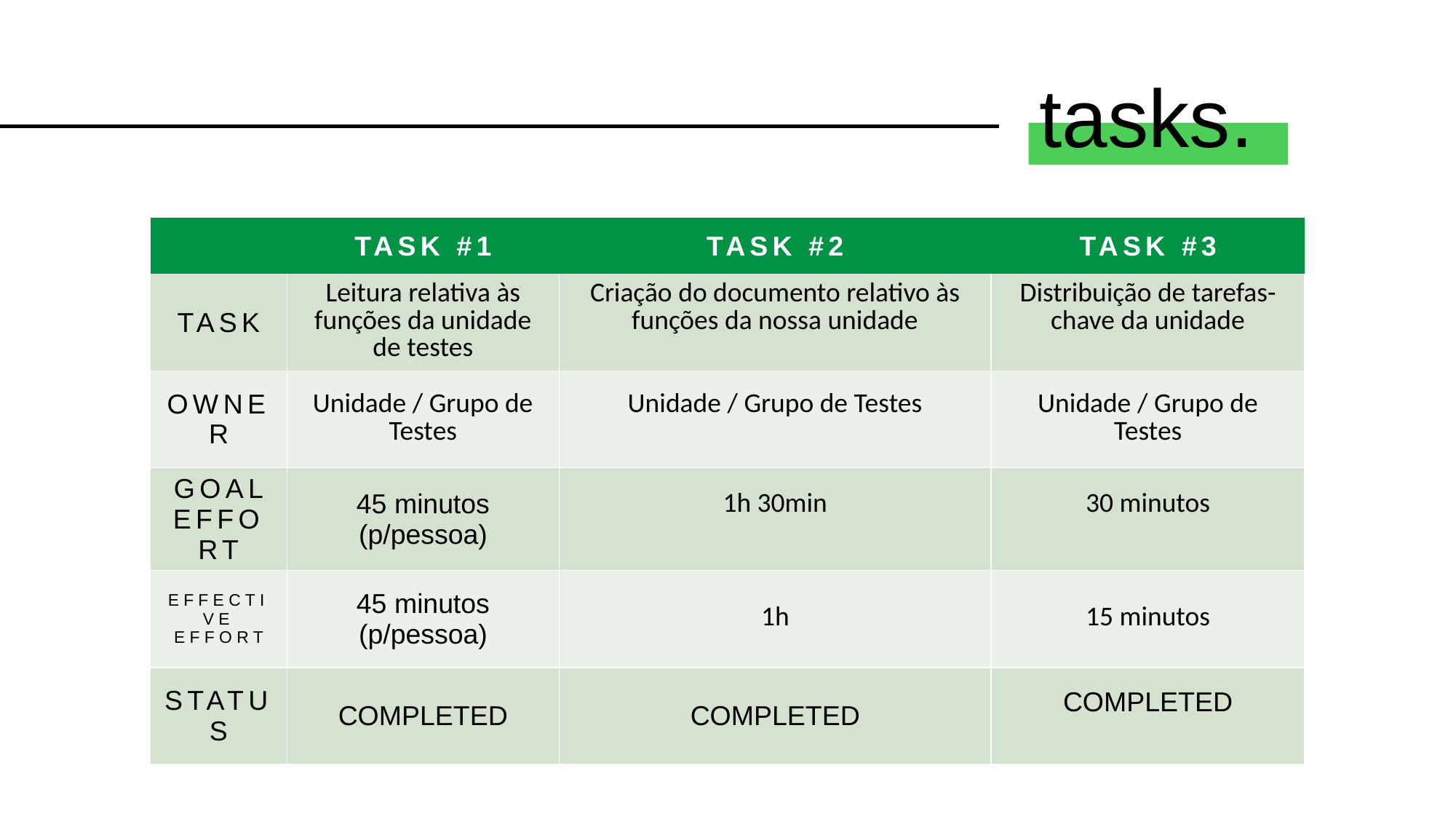

# tasks.

|  | TASK #1 | TASK #2 | TASK #3 |
| --- | --- | --- | --- |
| TASK | Leitura relativa às funções da unidade de testes | Criação do documento relativo às funções da nossa unidade | Distribuição de tarefas-chave da unidade |
| OWNER | Unidade / Grupo de Testes | Unidade / Grupo de Testes | Unidade / Grupo de Testes |
| GOAL EFFORT | 45 minutos (p/pessoa) | 1h 30min | 30 minutos |
| EFFECTIVE EFFORT | 45 minutos (p/pessoa) | 1h | 15 minutos |
| STATUS | COMPLETED | COMPLETED | COMPLETED |